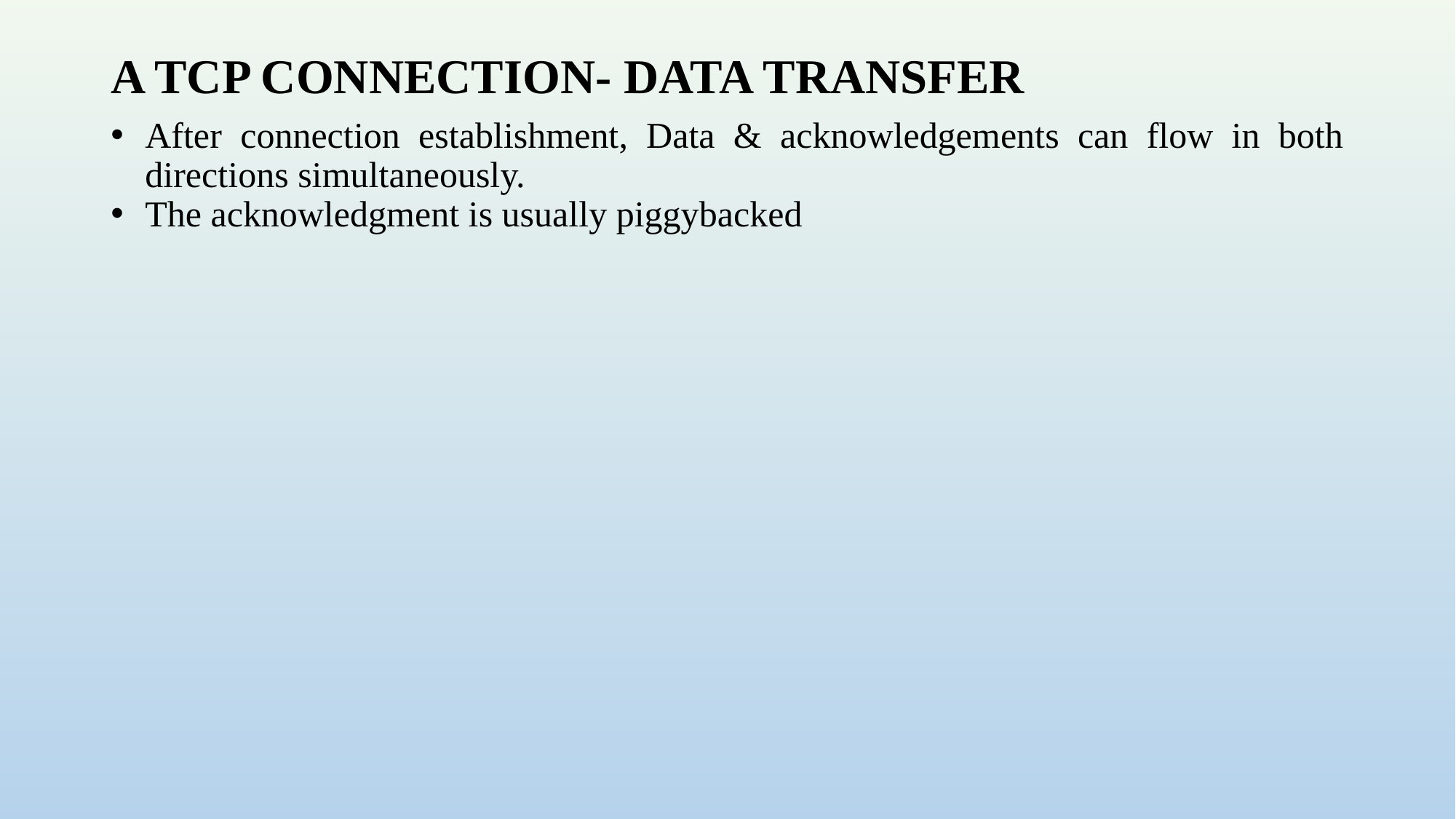

# A TCP CONNECTION- DATA TRANSFER
After connection establishment, Data & acknowledgements can flow in both directions simultaneously.
The acknowledgment is usually piggybacked